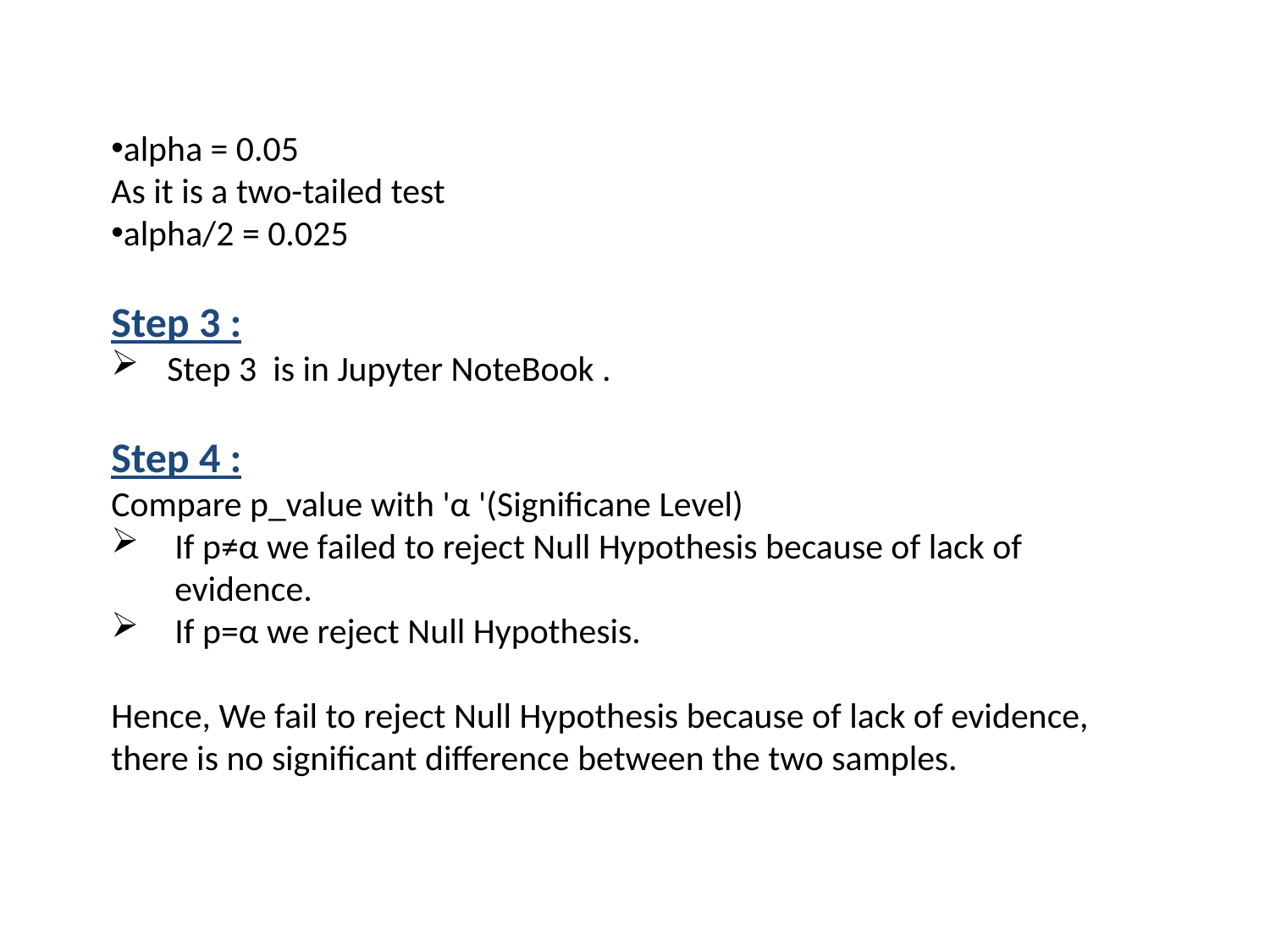

alpha = 0.05
As it is a two-tailed test
alpha/2 = 0.025

Step 3 :
 Step 3  is in Jupyter NoteBook .

Step 4 :
Compare p_value with 'α '(Significane Level)
If p≠α we failed to reject Null Hypothesis because of lack of evidence.
If p=α we reject Null Hypothesis.

Hence, We fail to reject Null Hypothesis because of lack of evidence, there is no significant difference between the two samples.